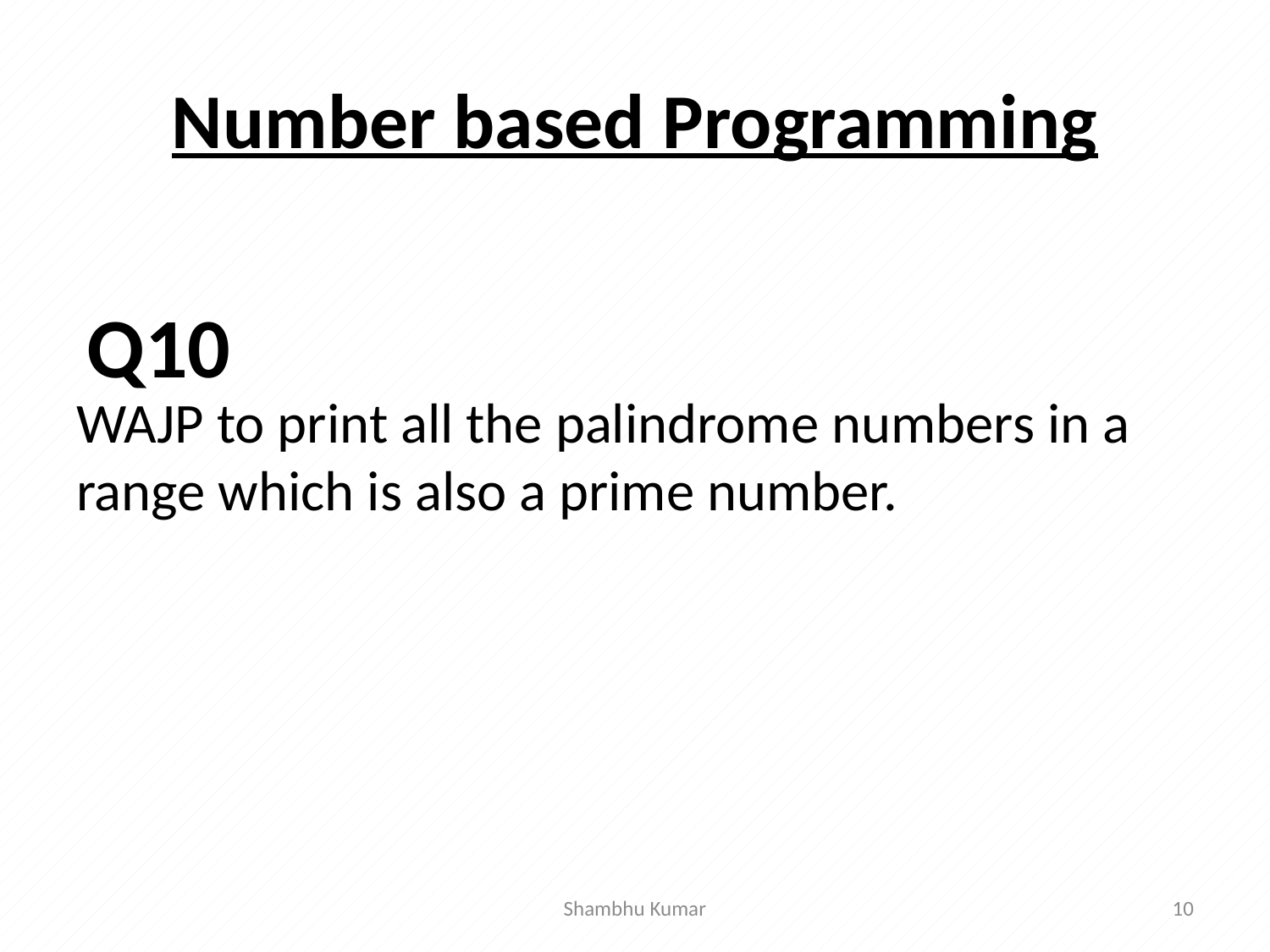

# Number based Programming

WAJP to print all the palindrome numbers in a range which is also a prime number.

Q10
Shambhu Kumar
10